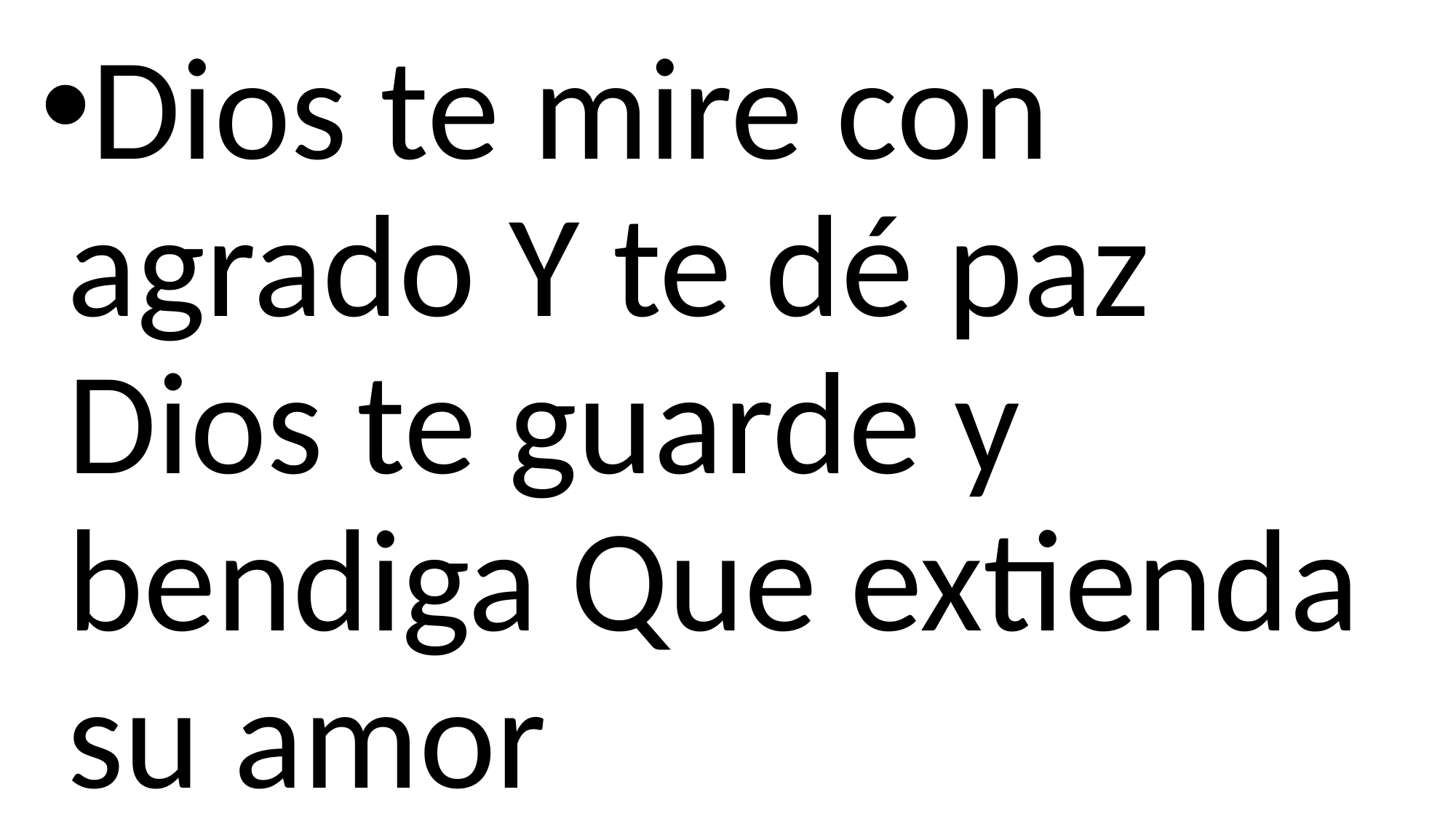

Dios te mire con agrado Y te dé paz Dios te guarde y bendiga Que extienda su amor